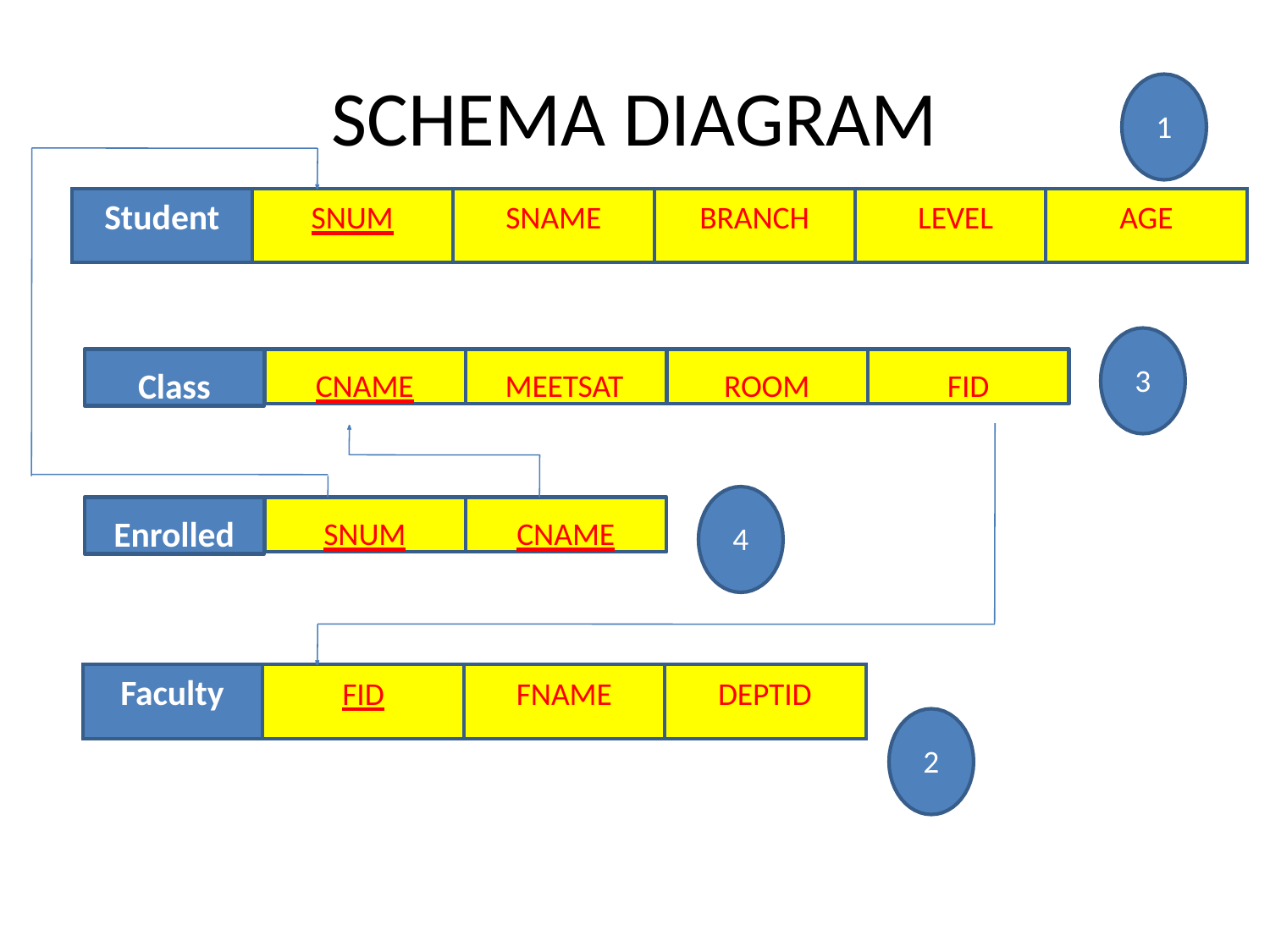

# SCHEMA DIAGRAM

1

| Student | SNUM | SNAME | BRANCH | LEVEL | AGE |
| --- | --- | --- | --- | --- | --- |

Class
CNAME
MEETSAT
ROOM
FID
3

Enrolled
SNUM
CNAME
4
| Faculty | FID | FNAME | DEPTID |
| --- | --- | --- | --- |

2